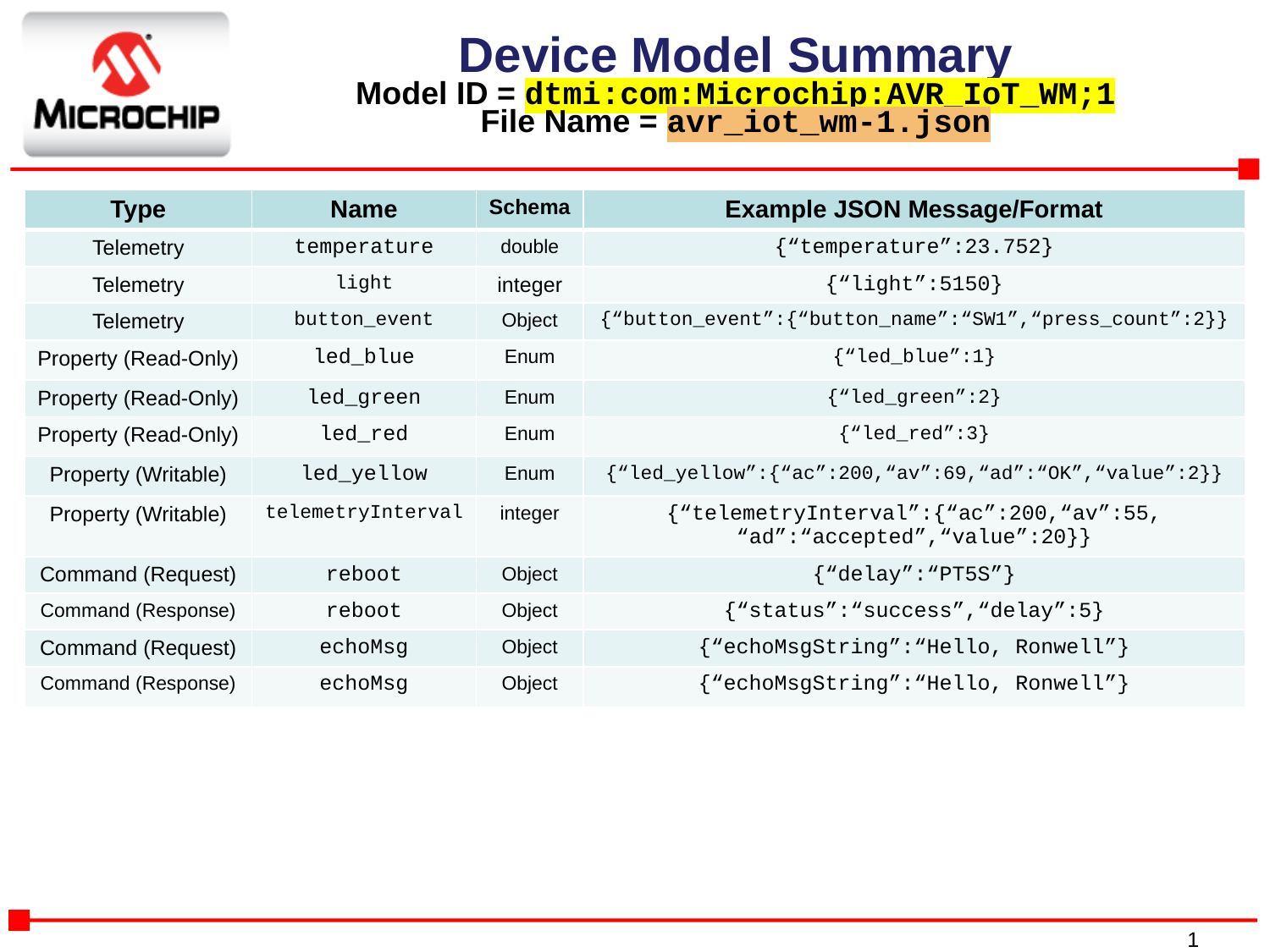

# Device Model Summary Model ID = dtmi:com:Microchip:AVR_IoT_WM;1 File Name = avr_iot_wm-1.json
| Type | Name | Schema | Example JSON Message/Format |
| --- | --- | --- | --- |
| Telemetry | temperature | double | {“temperature”:23.752} |
| Telemetry | light | integer | {“light”:5150} |
| Telemetry | button\_event | Object | {“button\_event”:{“button\_name”:“SW1”,“press\_count”:2}} |
| Property (Read-Only) | led\_blue | Enum | {“led\_blue”:1} |
| Property (Read-Only) | led\_green | Enum | {“led\_green”:2} |
| Property (Read-Only) | led\_red | Enum | {“led\_red”:3} |
| Property (Writable) | led\_yellow | Enum | {“led\_yellow”:{“ac”:200,“av”:69,“ad”:“OK”,“value”:2}} |
| Property (Writable) | telemetryInterval | integer | {“telemetryInterval”:{“ac”:200,“av”:55, “ad”:“accepted”,“value”:20}} |
| Command (Request) | reboot | Object | {“delay”:“PT5S”} |
| Command (Response) | reboot | Object | {“status”:“success”,“delay”:5} |
| Command (Request) | echoMsg | Object | {“echoMsgString”:“Hello, Ronwell”} |
| Command (Response) | echoMsg | Object | {“echoMsgString”:“Hello, Ronwell”} |